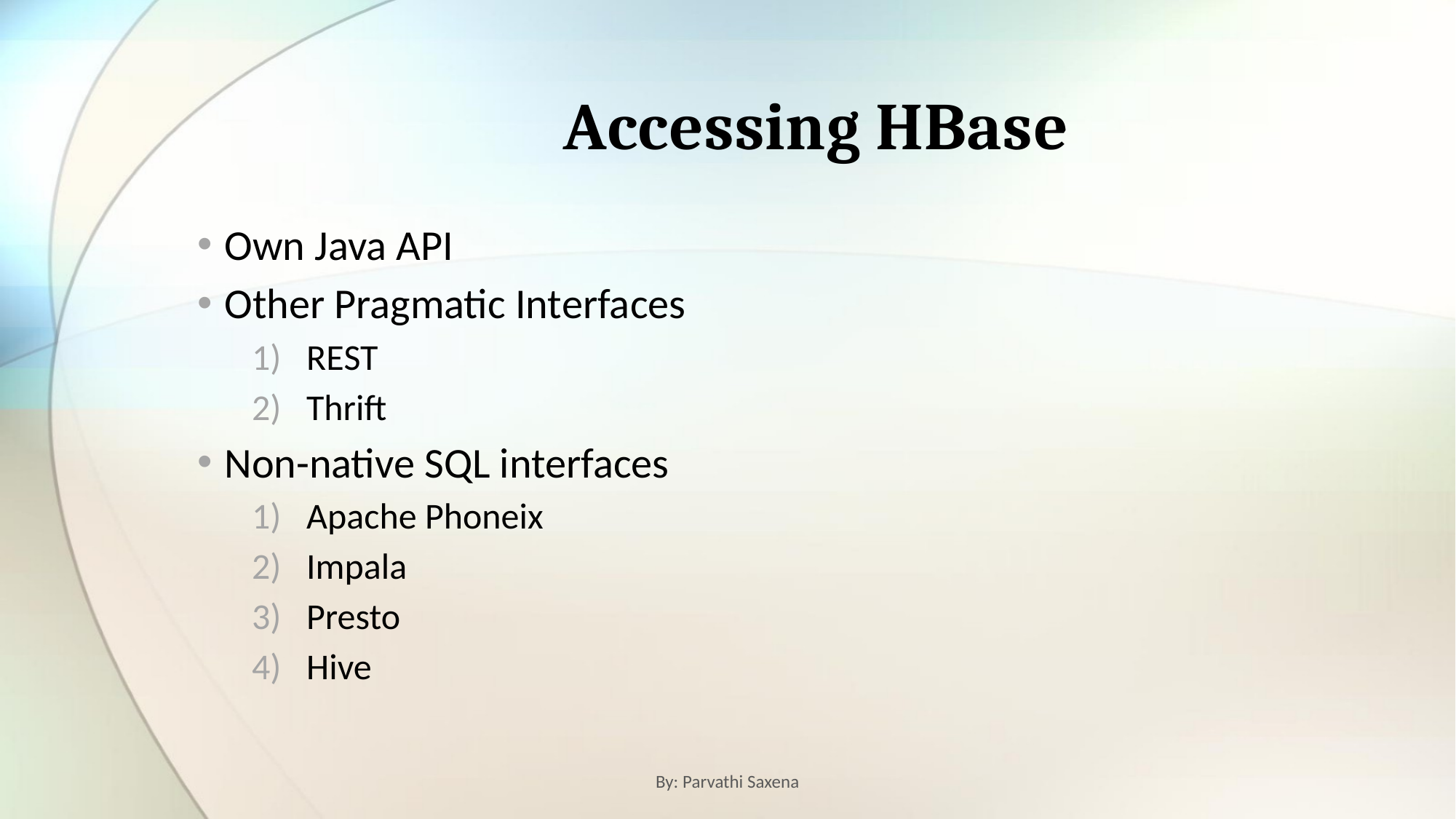

# Accessing HBase
Own Java API
Other Pragmatic Interfaces
REST
Thrift
Non-native SQL interfaces
Apache Phoneix
Impala
Presto
Hive
By: Parvathi Saxena